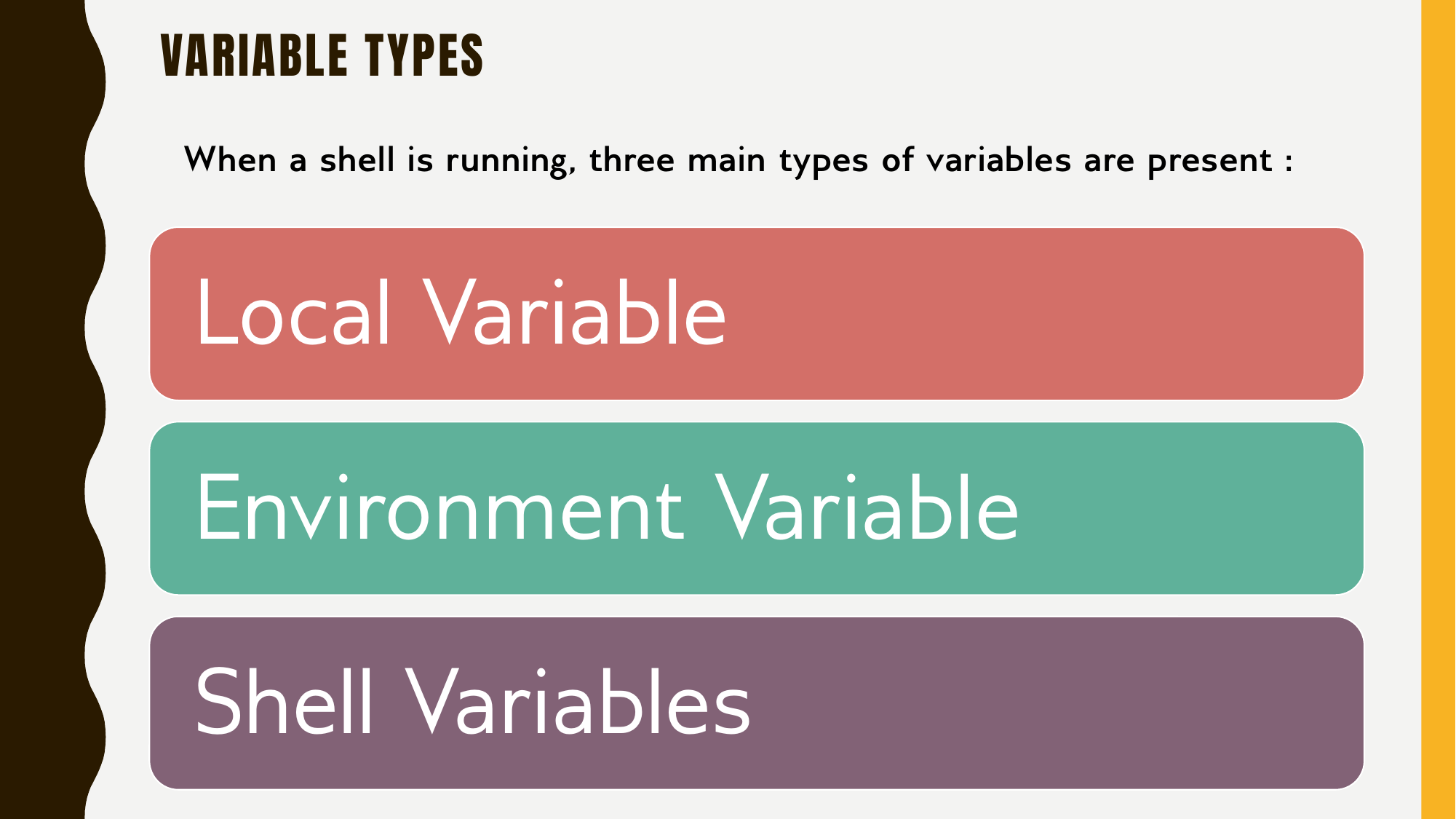

# Variable Types
When a shell is running, three main types of variables are present :
Local Variable
Environment Variable
Shell Variables